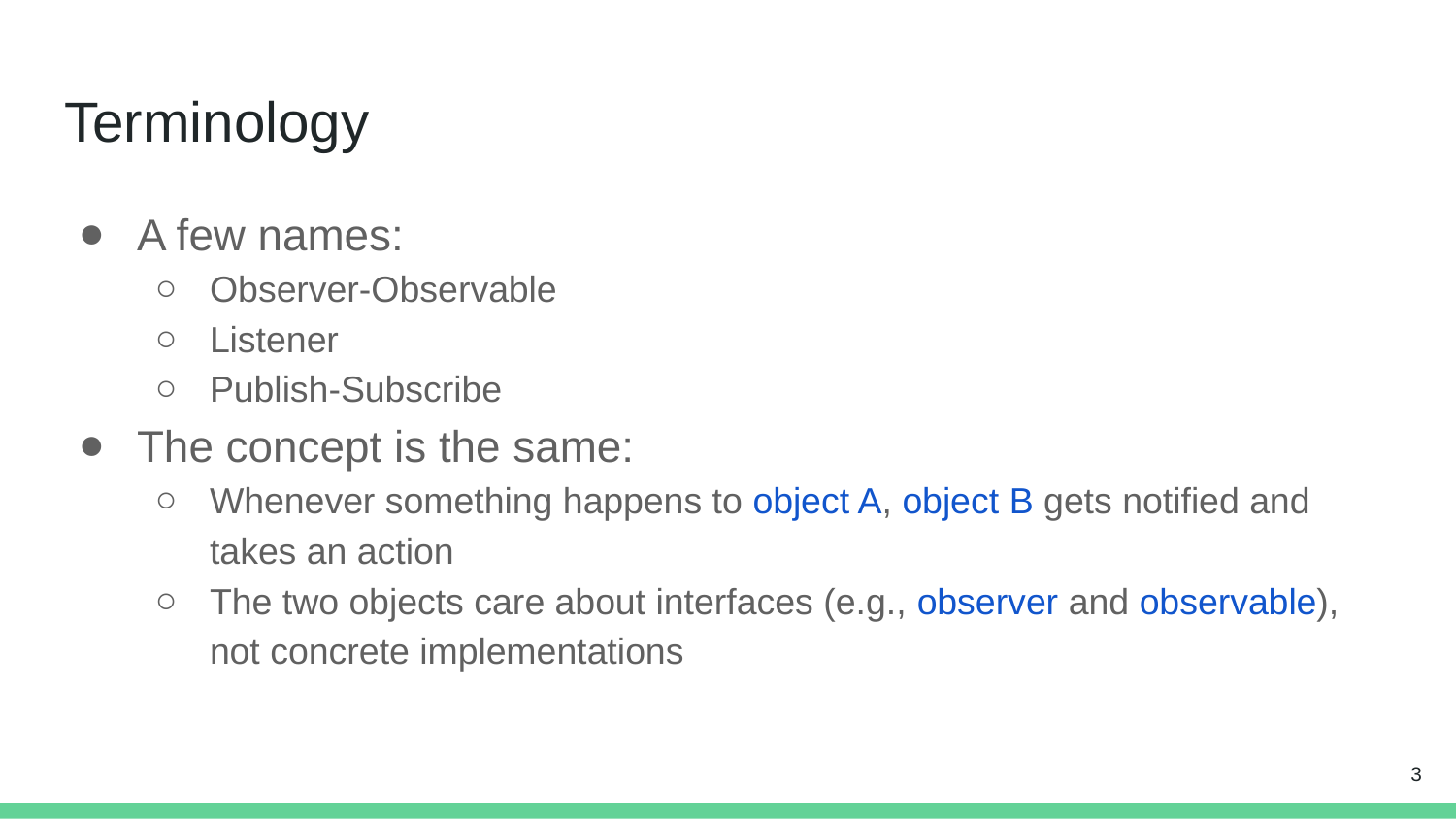

# Terminology
A few names:
Observer-Observable
Listener
Publish-Subscribe
The concept is the same:
Whenever something happens to object A, object B gets notified and takes an action
The two objects care about interfaces (e.g., observer and observable), not concrete implementations
3